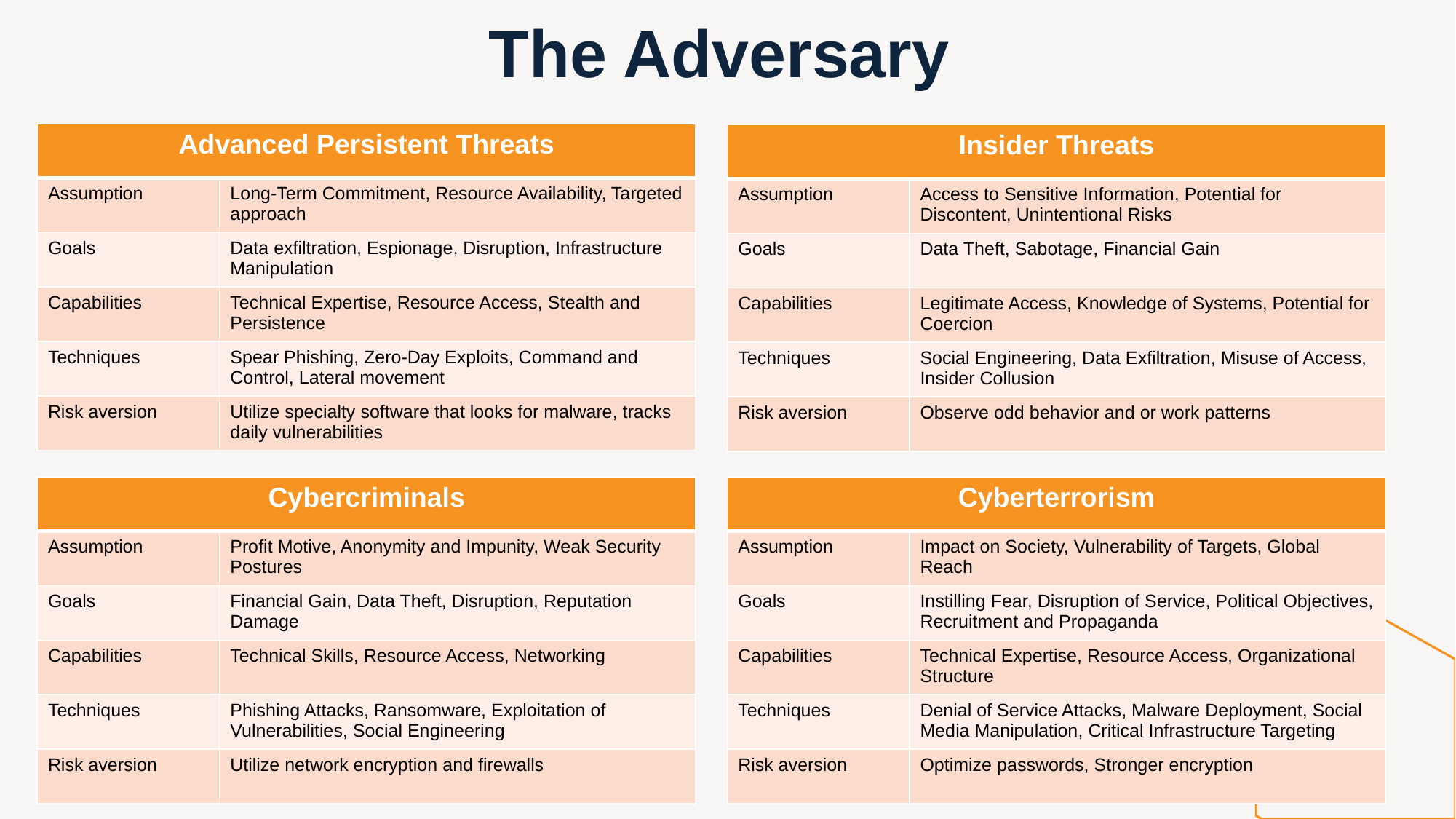

# The Adversary
| Advanced Persistent Threats |  |
| --- | --- |
| Assumption | Long-Term Commitment, Resource Availability, Targeted approach |
| Goals | Data exfiltration, Espionage, Disruption, Infrastructure Manipulation |
| Capabilities | Technical Expertise, Resource Access, Stealth and Persistence |
| Techniques | Spear Phishing, Zero-Day Exploits, Command and Control, Lateral movement |
| Risk aversion | Utilize specialty software that looks for malware, tracks daily vulnerabilities |
| Insider Threats |  |
| --- | --- |
| Assumption | Access to Sensitive Information, Potential for Discontent, Unintentional Risks |
| Goals | Data Theft, Sabotage, Financial Gain |
| Capabilities | Legitimate Access, Knowledge of Systems, Potential for Coercion |
| Techniques | Social Engineering, Data Exfiltration, Misuse of Access, Insider Collusion |
| Risk aversion | Observe odd behavior and or work patterns |
| Cybercriminals |  |
| --- | --- |
| Assumption | Profit Motive, Anonymity and Impunity, Weak Security Postures |
| Goals | Financial Gain, Data Theft, Disruption, Reputation Damage |
| Capabilities | Technical Skills, Resource Access, Networking |
| Techniques | Phishing Attacks, Ransomware, Exploitation of Vulnerabilities, Social Engineering |
| Risk aversion | Utilize network encryption and firewalls |
| Cyberterrorism |  |
| --- | --- |
| Assumption | Impact on Society, Vulnerability of Targets, Global Reach |
| Goals | Instilling Fear, Disruption of Service, Political Objectives, Recruitment and Propaganda |
| Capabilities | Technical Expertise, Resource Access, Organizational Structure |
| Techniques | Denial of Service Attacks, Malware Deployment, Social Media Manipulation, Critical Infrastructure Targeting |
| Risk aversion | Optimize passwords, Stronger encryption |
11